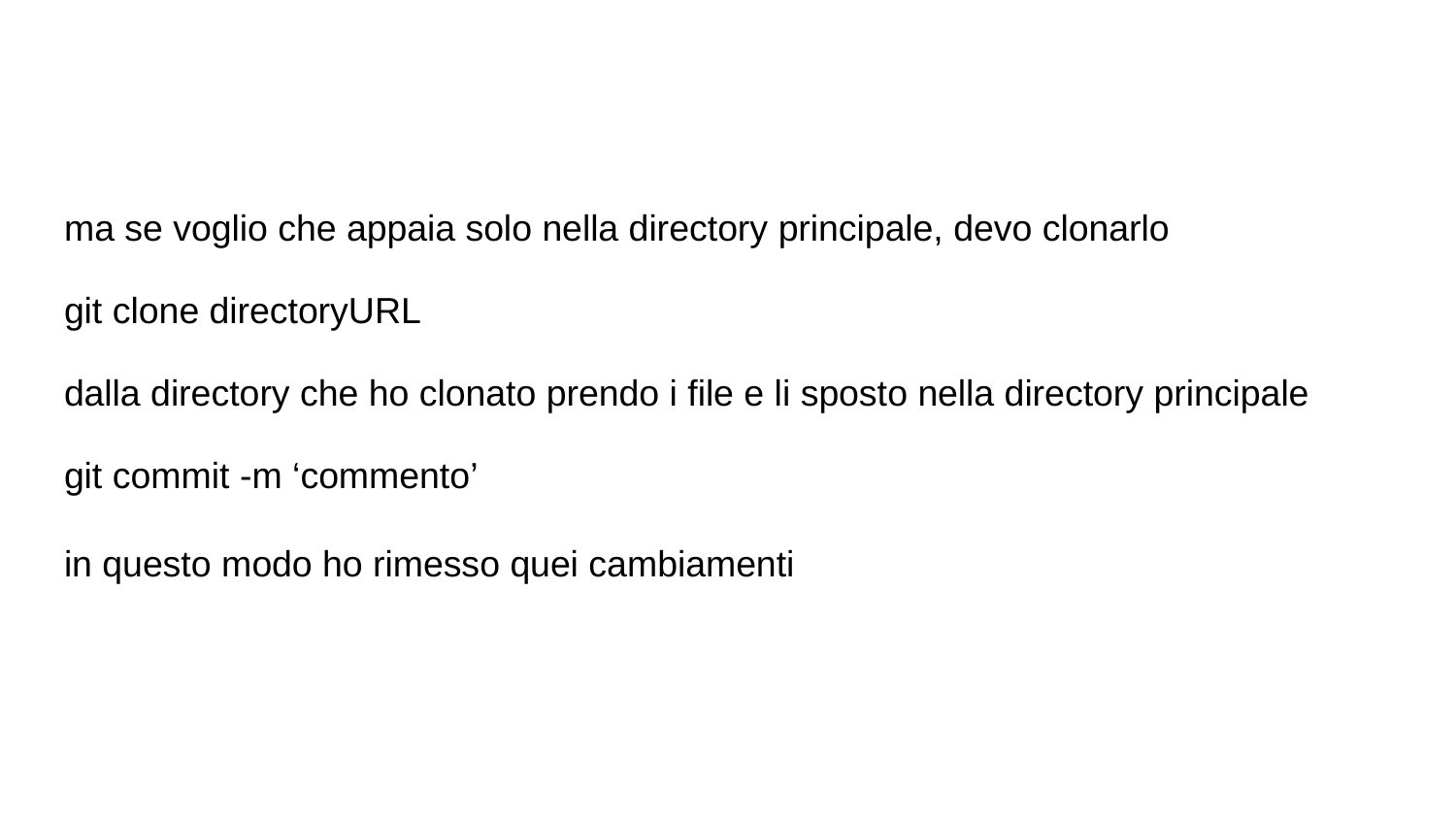

#
ma se voglio che appaia solo nella directory principale, devo clonarlo
git clone directoryURL
dalla directory che ho clonato prendo i file e li sposto nella directory principale
git commit -m ‘commento’
in questo modo ho rimesso quei cambiamenti